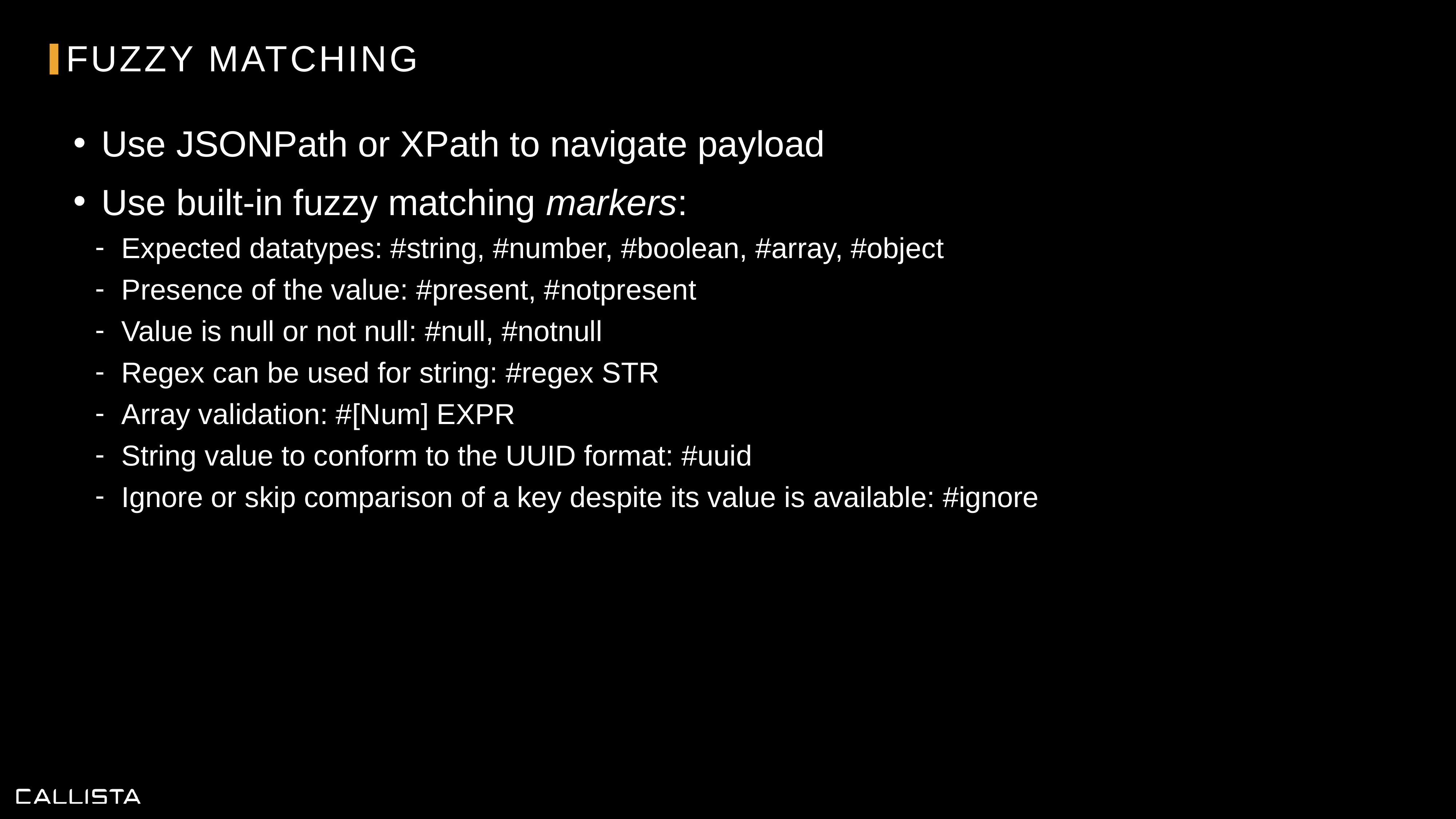

# Fuzzy Matching
Use JSONPath or XPath to navigate payload
Use built-in fuzzy matching markers:
Expected datatypes: #string, #number, #boolean, #array, #object
Presence of the value: #present, #notpresent
Value is null or not null: #null, #notnull
Regex can be used for string: #regex STR
Array validation: #[Num] EXPR
String value to conform to the UUID format: #uuid
Ignore or skip comparison of a key despite its value is available: #ignore